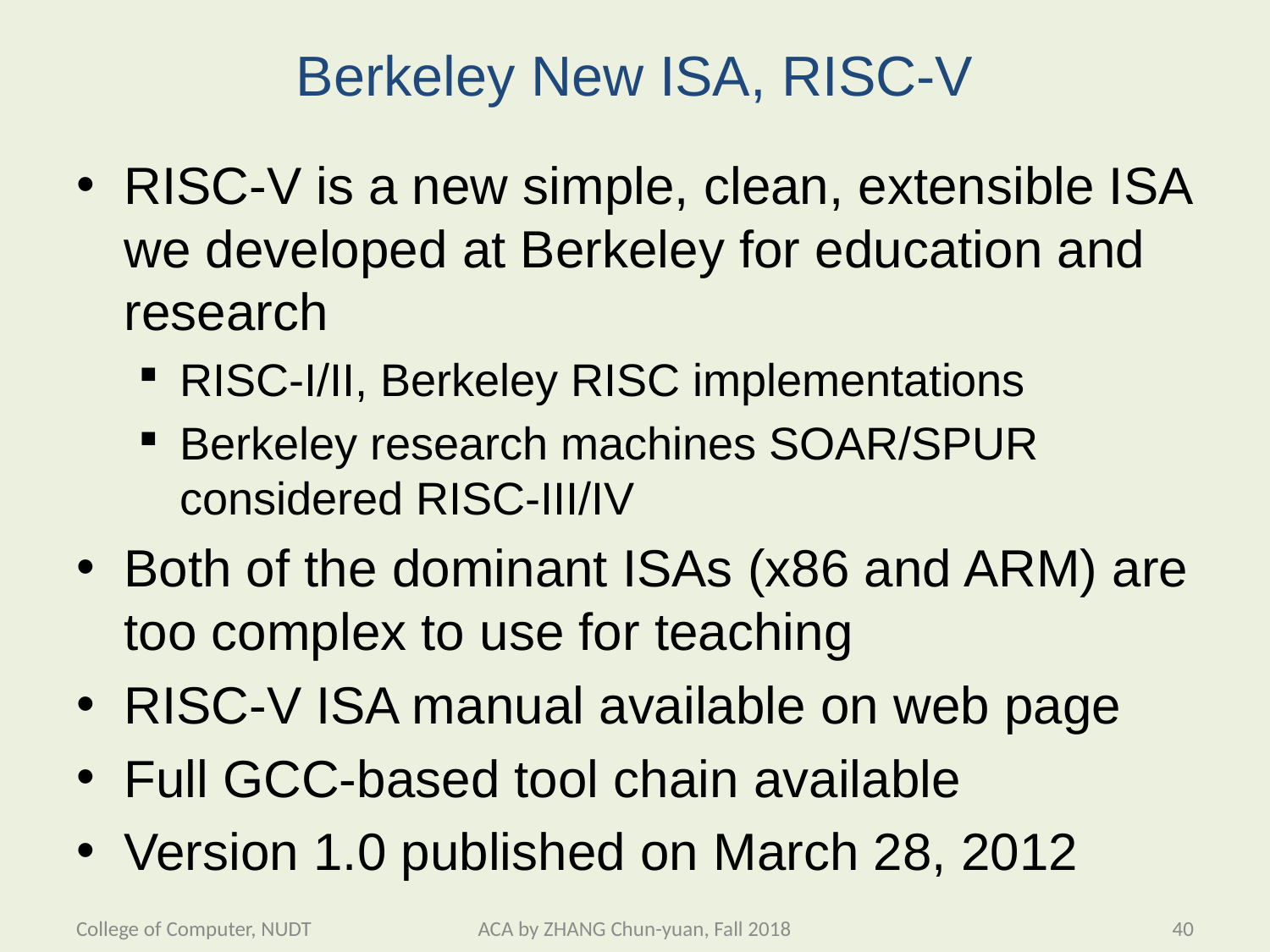

# Berkeley New ISA, RISC-V
RISC-V is a new simple, clean, extensible ISA we developed at Berkeley for education and research
RISC-I/II, Berkeley RISC implementations
Berkeley research machines SOAR/SPUR considered RISC-III/IV
Both of the dominant ISAs (x86 and ARM) are too complex to use for teaching
RISC-V ISA manual available on web page
Full GCC-based tool chain available
Version 1.0 published on March 28, 2012
College of Computer, NUDT
ACA by ZHANG Chun-yuan, Fall 2018
40